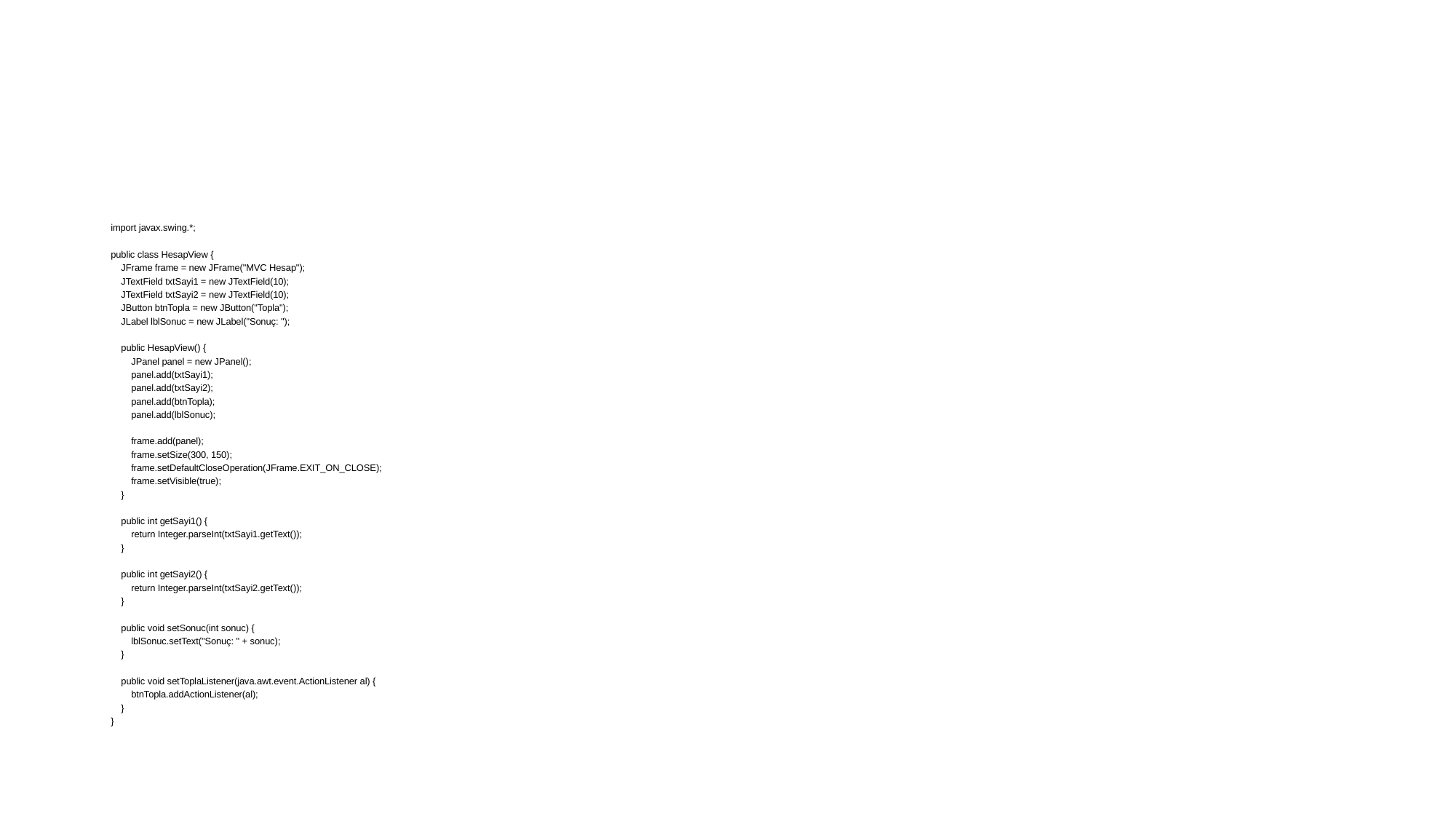

#
import javax.swing.*;

public class HesapView {
    JFrame frame = new JFrame("MVC Hesap");
    JTextField txtSayi1 = new JTextField(10);
    JTextField txtSayi2 = new JTextField(10);
    JButton btnTopla = new JButton("Topla");
    JLabel lblSonuc = new JLabel("Sonuç: ");

    public HesapView() {
        JPanel panel = new JPanel();
        panel.add(txtSayi1);
        panel.add(txtSayi2);
        panel.add(btnTopla);
        panel.add(lblSonuc);

        frame.add(panel);
        frame.setSize(300, 150);
        frame.setDefaultCloseOperation(JFrame.EXIT_ON_CLOSE);
        frame.setVisible(true);
    }

    public int getSayi1() {
        return Integer.parseInt(txtSayi1.getText());
    }

    public int getSayi2() {
        return Integer.parseInt(txtSayi2.getText());
    }

    public void setSonuc(int sonuc) {
        lblSonuc.setText("Sonuç: " + sonuc);
    }

    public void setToplaListener(java.awt.event.ActionListener al) {
        btnTopla.addActionListener(al);
    }
}